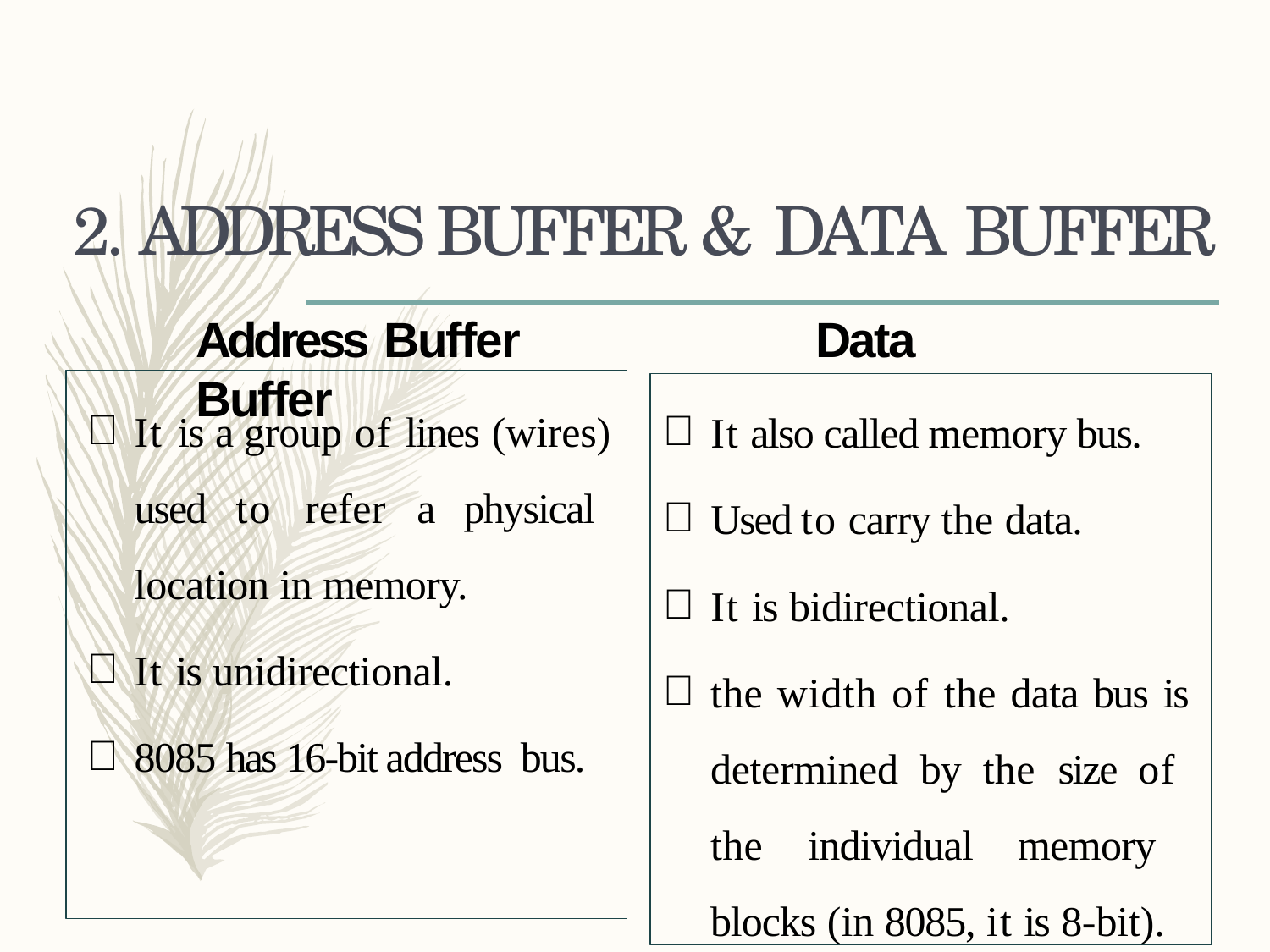

# 2. ADDRESS BUFFER & DATA BUFFER
Address Buffer	Data Buffer

It also called memory bus.
Used to carry the data.
It is bidirectional.
the width of the data bus is  determined by the size of  the individual memory  blocks (in 8085, it is 8-bit).
It is a group of lines (wires)  used to refer a physical  location in memory.
It is unidirectional.
8085 has 16-bit address  bus.